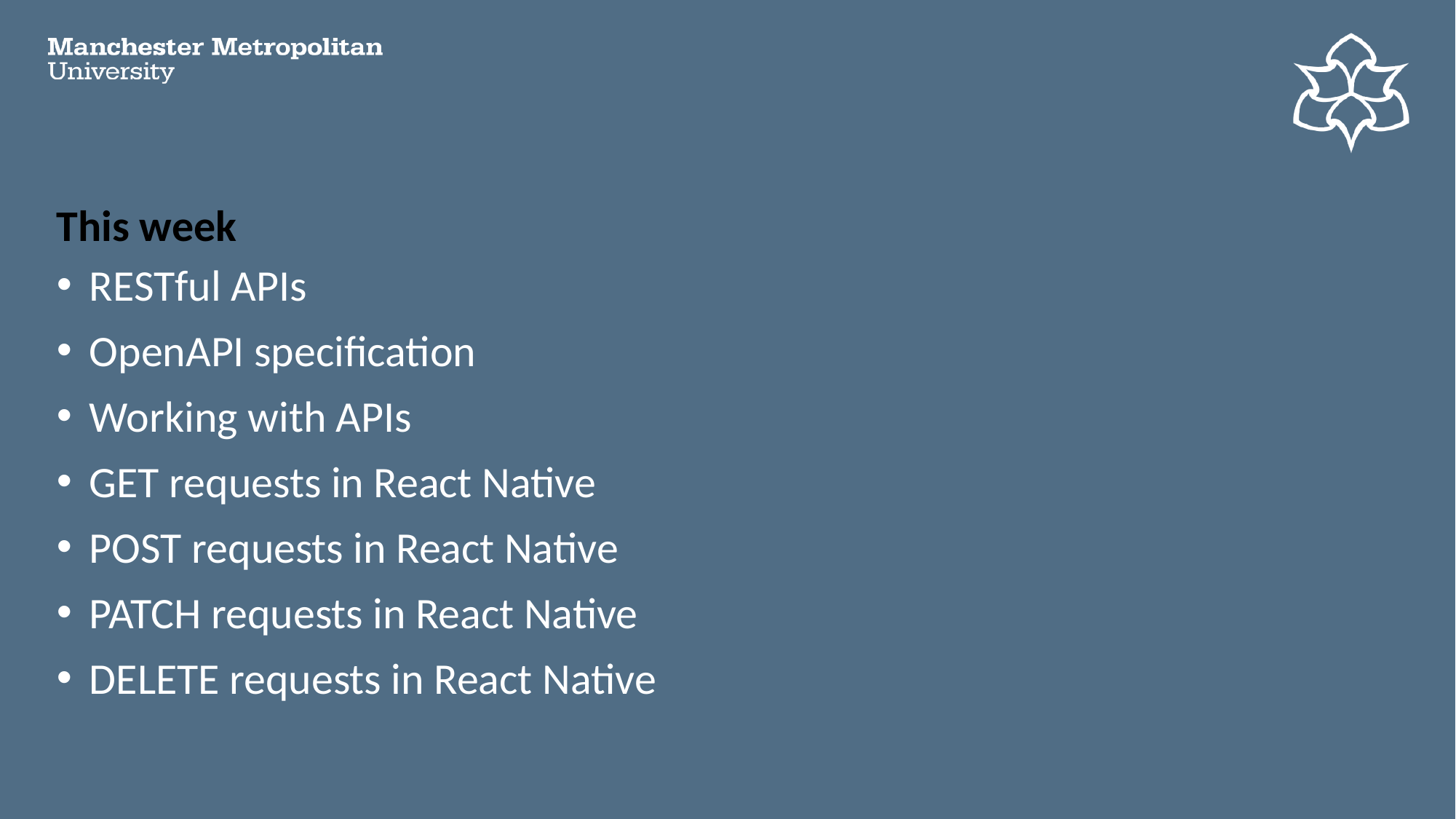

# This week
RESTful APIs
OpenAPI specification
Working with APIs
GET requests in React Native
POST requests in React Native
PATCH requests in React Native
DELETE requests in React Native